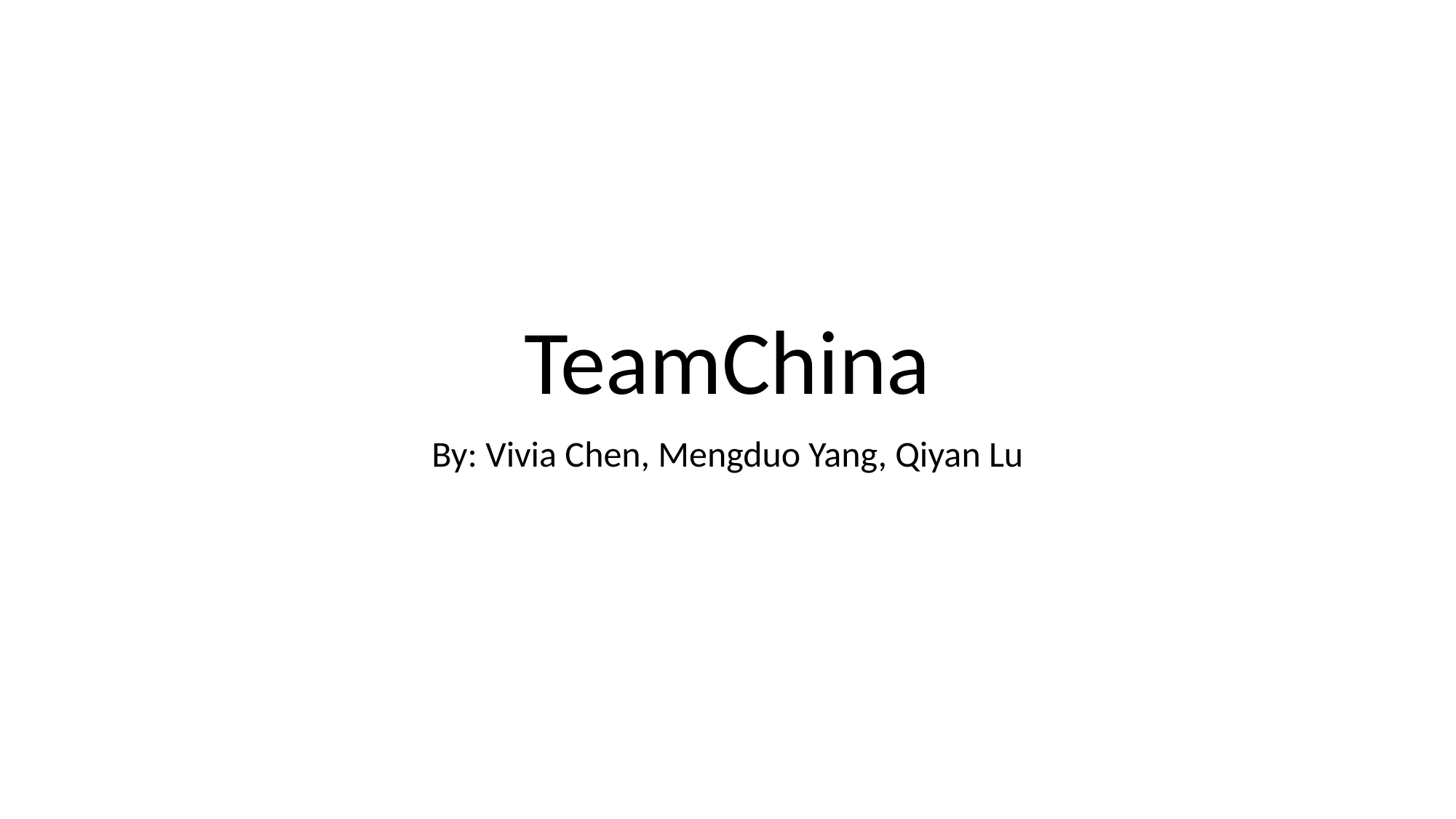

# TeamChina
By: Vivia Chen, Mengduo Yang, Qiyan Lu